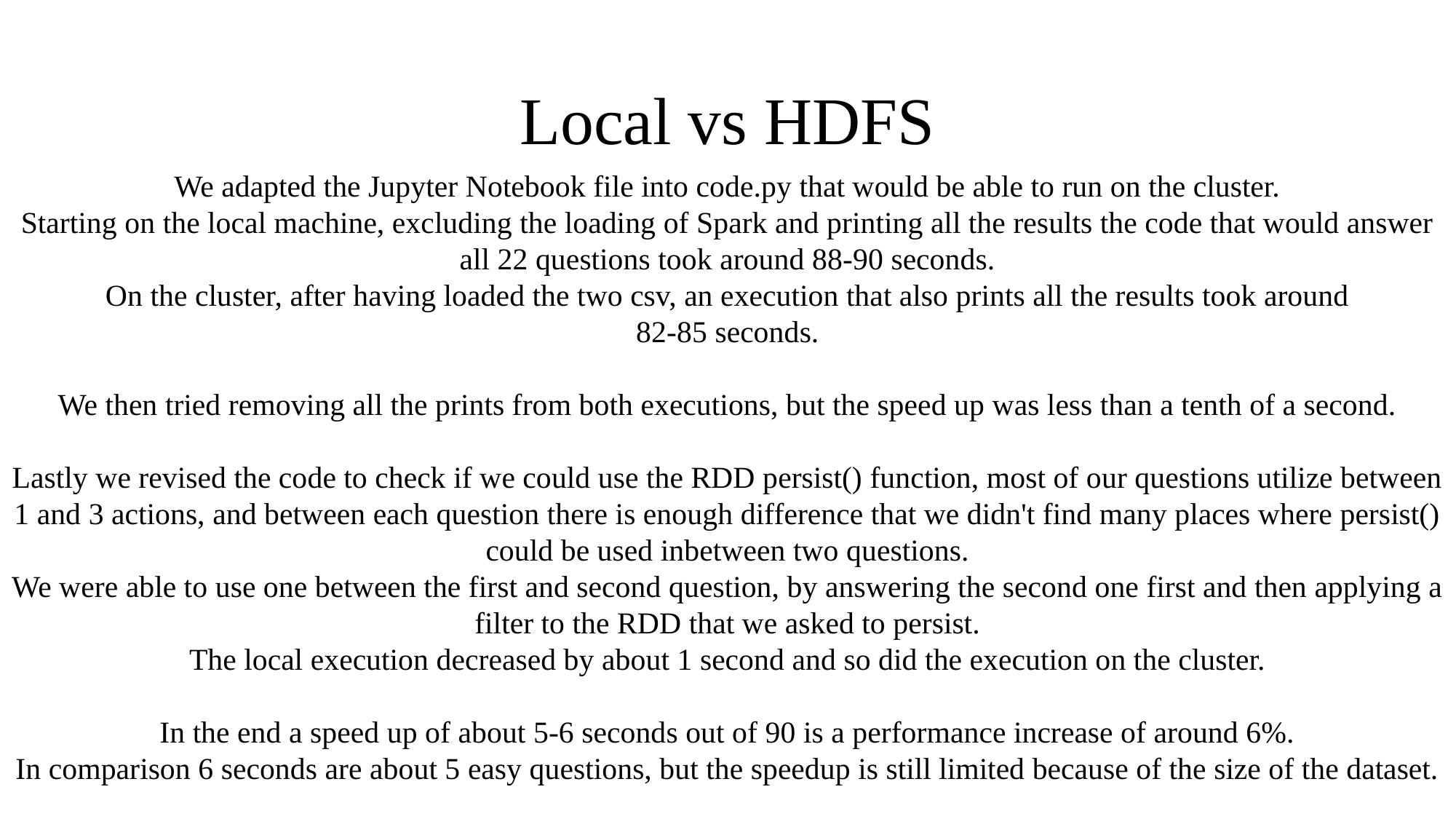

# Local vs HDFS
We adapted the Jupyter Notebook file into code.py that would be able to run on the cluster.
Starting on the local machine, excluding the loading of Spark and printing all the results the code that would answer all 22 questions took around 88-90 seconds.
On the cluster, after having loaded the two csv, an execution that also prints all the results took around
82-85 seconds.

We then tried removing all the prints from both executions, but the speed up was less than a tenth of a second.

Lastly we revised the code to check if we could use the RDD persist() function, most of our questions utilize between 1 and 3 actions, and between each question there is enough difference that we didn't find many places where persist() could be used inbetween two questions.
We were able to use one between the first and second question, by answering the second one first and then applying a filter to the RDD that we asked to persist.
The local execution decreased by about 1 second and so did the execution on the cluster.

In the end a speed up of about 5-6 seconds out of 90 is a performance increase of around 6%.
In comparison 6 seconds are about 5 easy questions, but the speedup is still limited because of the size of the dataset.